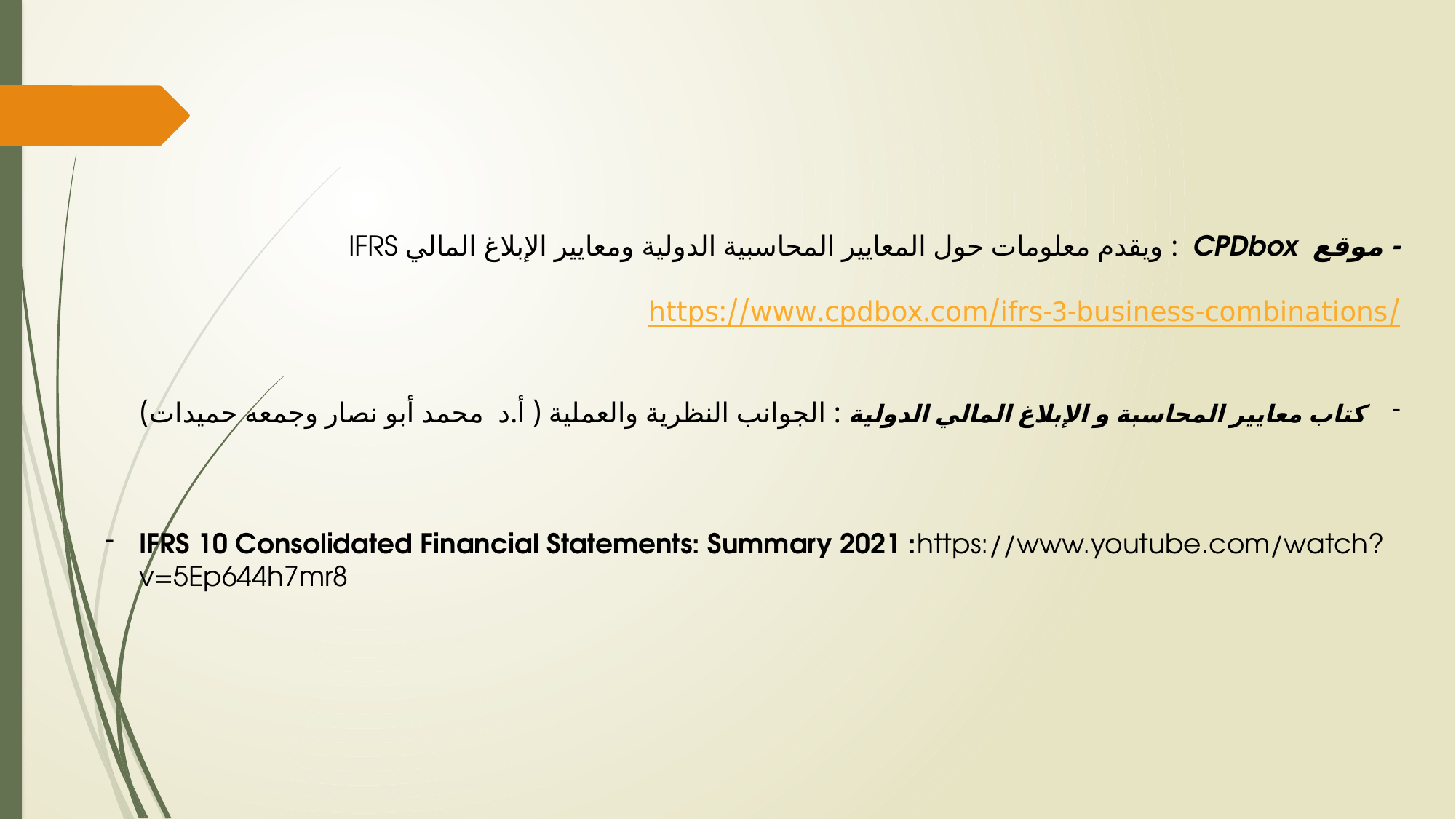

- موقع  CPDbox  : ويقدم معلومات حول المعايير المحاسبية الدولية ومعايير الإبلاغ المالي IFRS
https://www.cpdbox.com/ifrs-3-business-combinations/

كتاب معايير المحاسبة و الإبلاغ المالي الدولية : الجوانب النظرية والعملية ( أ.د  محمد أبو نصار وجمعه حميدات)

IFRS 10 Consolidated Financial Statements: Summary 2021 :https://www.youtube.com/watch?v=5Ep644h7mr8